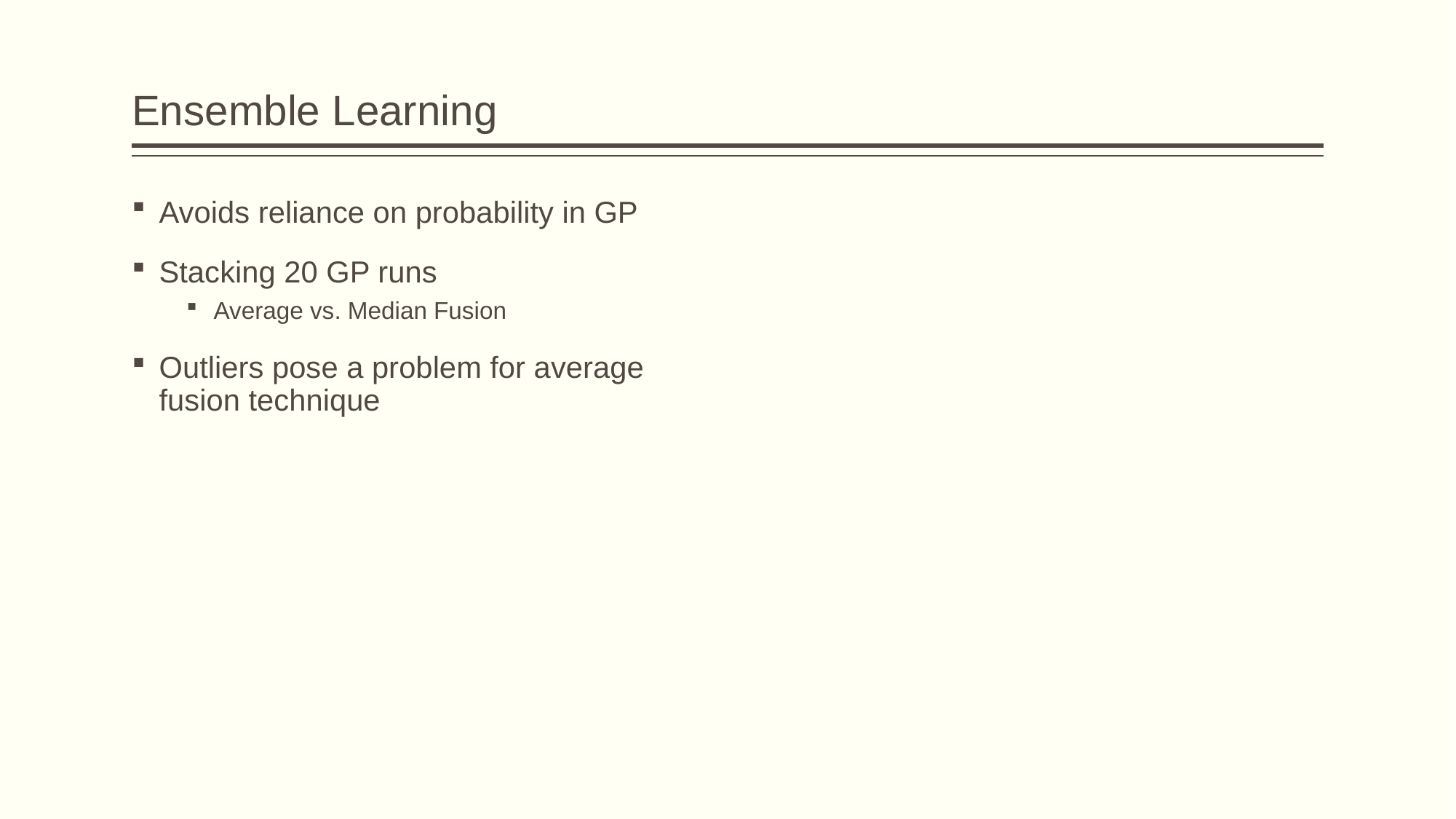

# Ensemble Learning
Avoids reliance on probability in GP
Stacking 20 GP runs
Average vs. Median Fusion
Outliers pose a problem for average fusion technique